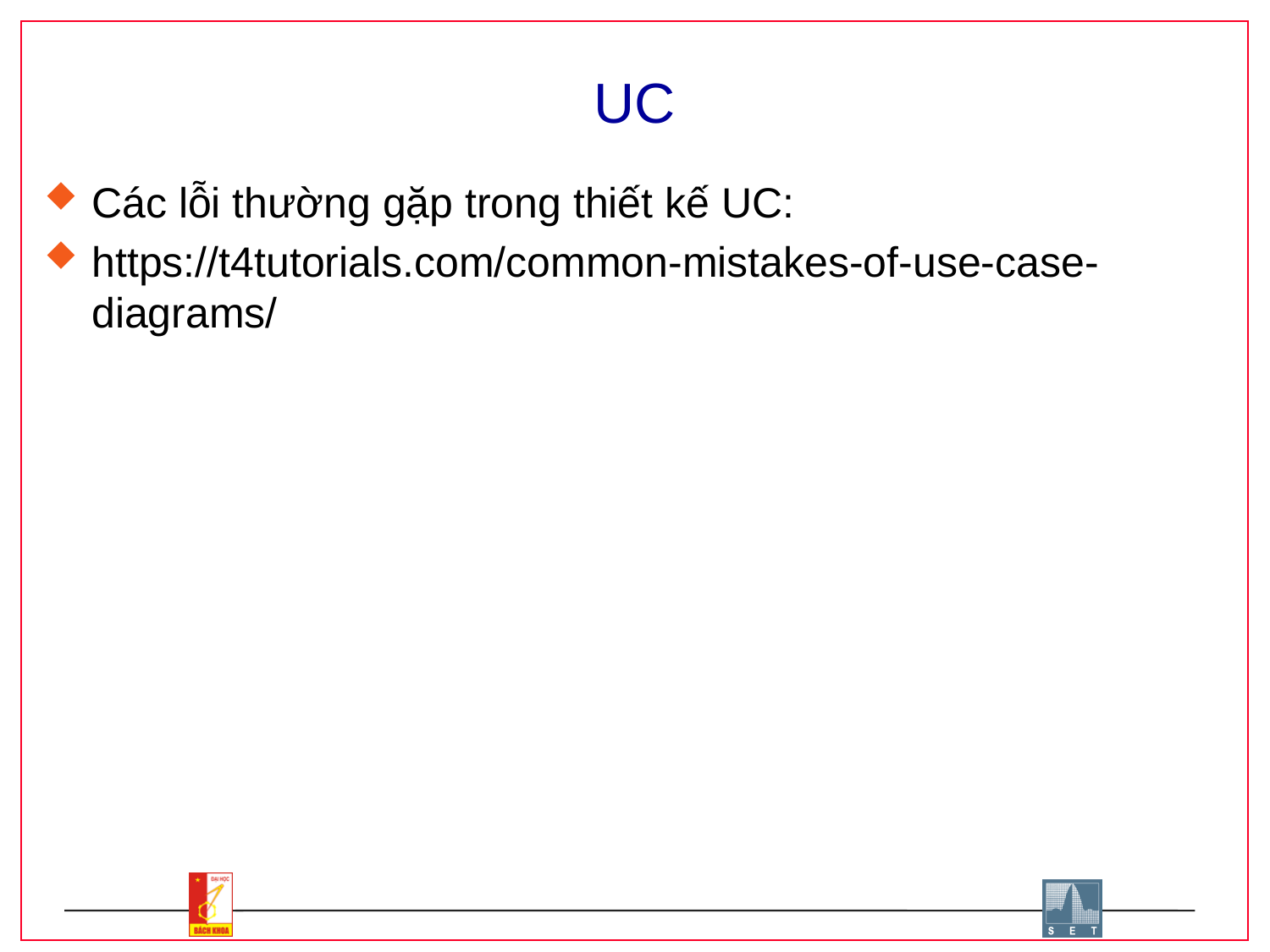

# UC
Các lỗi thường gặp trong thiết kế UC:
https://t4tutorials.com/common-mistakes-of-use-case-diagrams/